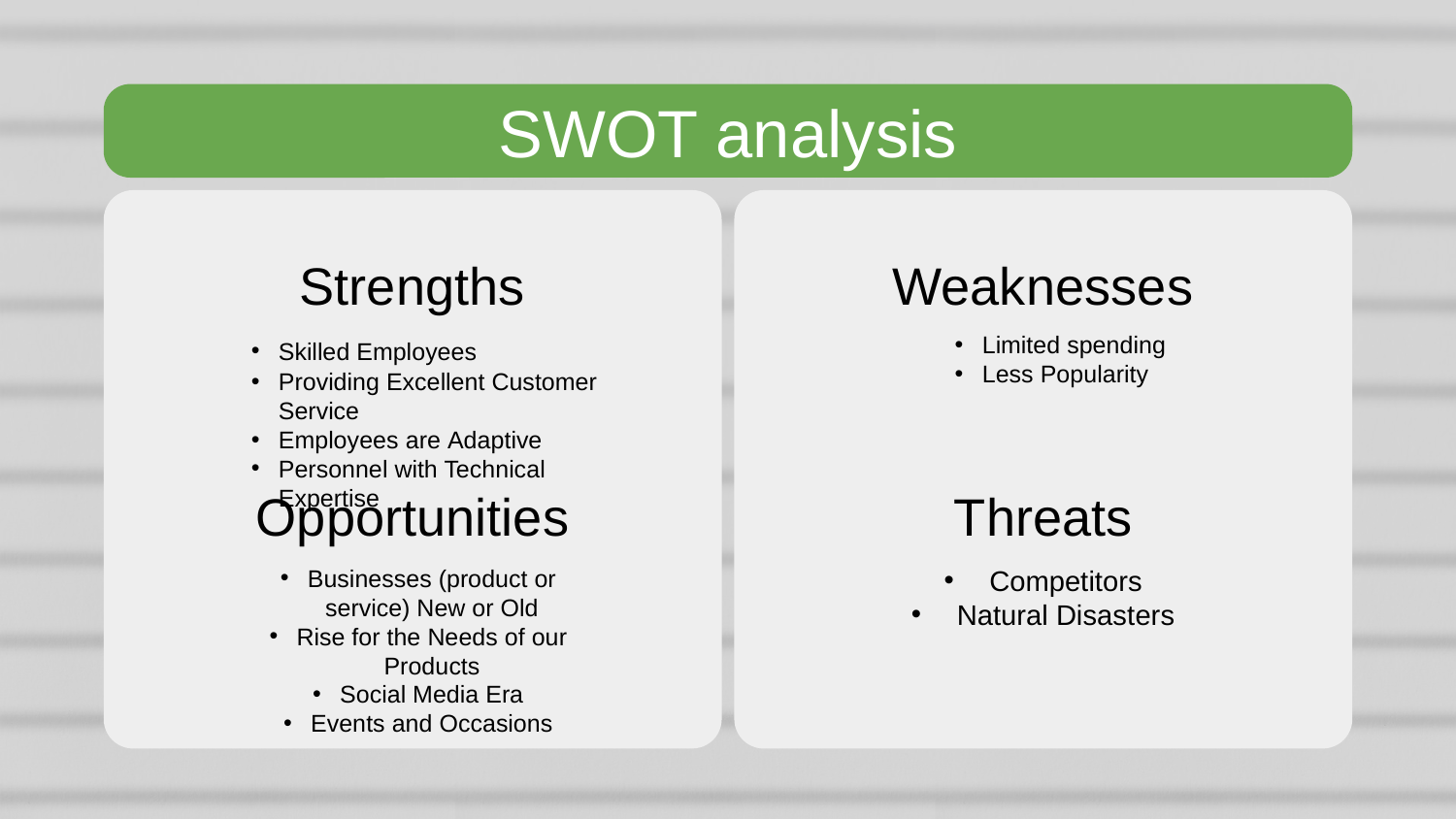

SWOT analysis
# Strengths
Weaknesses
Limited spending
Less Popularity
Skilled Employees
Providing Excellent Customer Service
Employees are Adaptive
Personnel with Technical Expertise

Opportunities
Threats
Businesses (product or service) New or Old
Rise for the Needs of our Products
Social Media Era
Events and Occasions

Competitors
Natural Disasters